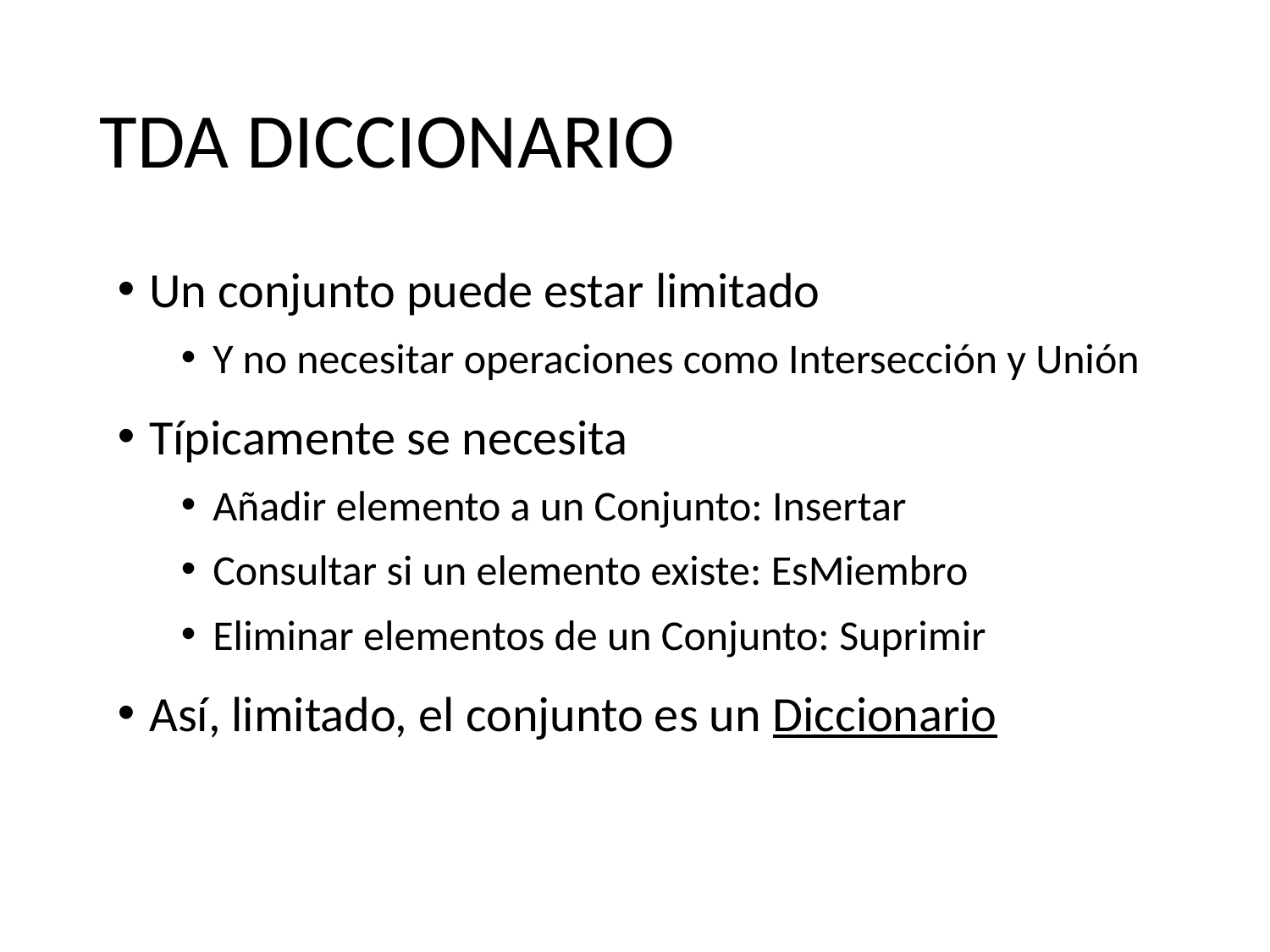

# TDA DICCIONARIO
Un conjunto puede estar limitado
Y no necesitar operaciones como Intersección y Unión
Típicamente se necesita
Añadir elemento a un Conjunto: Insertar
Consultar si un elemento existe: EsMiembro
Eliminar elementos de un Conjunto: Suprimir
Así, limitado, el conjunto es un Diccionario